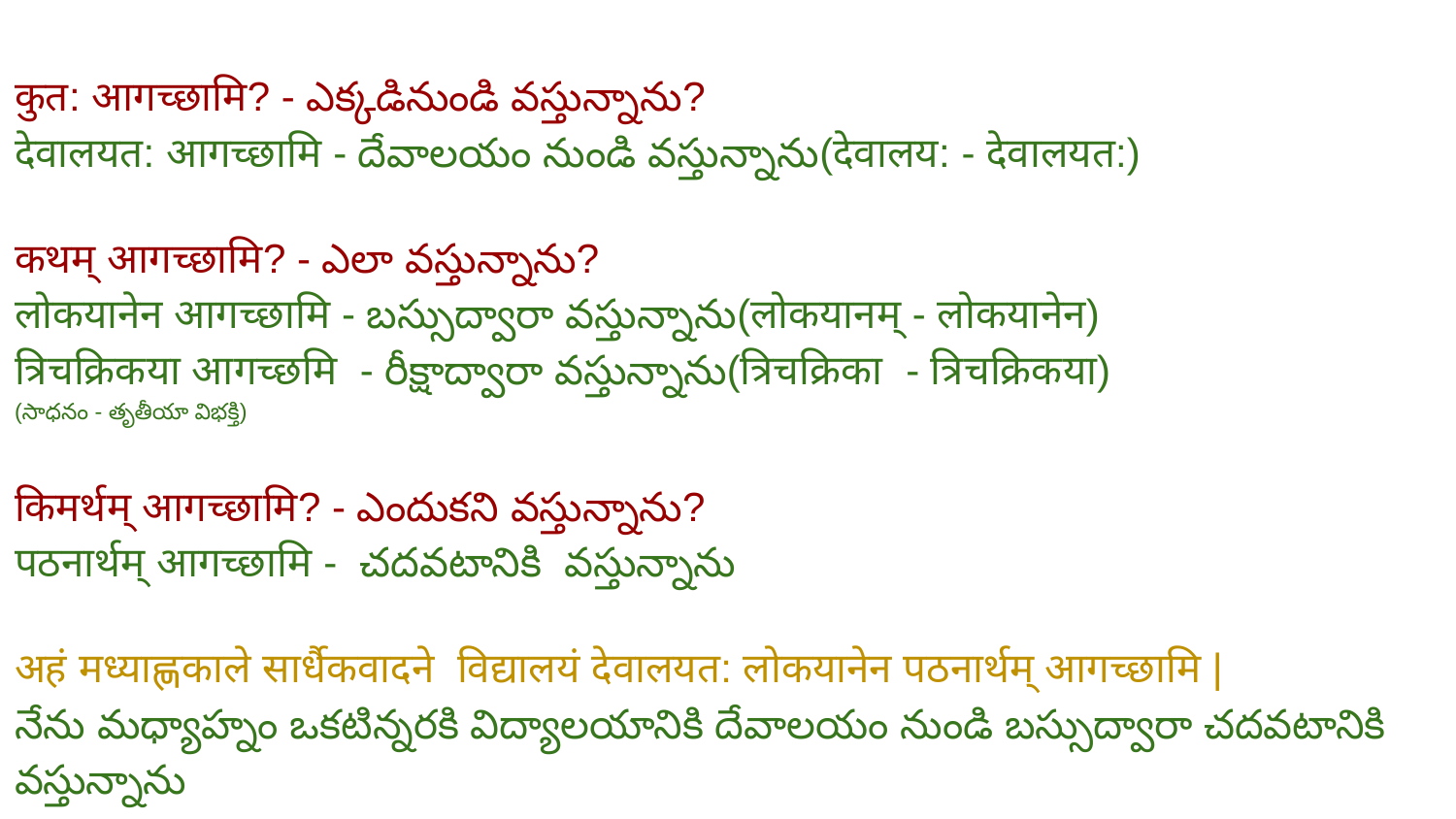

कुत: आगच्छामि? - ఎక్కడినుండి వస్తున్నాను?
देवालयत: आगच्छामि - దేవాలయం నుండి వస్తున్నాను(देवालय: - देवालयत:)

कथम् आगच्छामि? - ఎలా వస్తున్నాను?
लोकयानेन आगच्छामि - బస్సుద్వారా వస్తున్నాను(लोकयानम् - लोकयानेन)
त्रिचक्रिकया आगच्छमि  - రీక్షాద్వారా వస్తున్నాను(त्रिचक्रिका  - त्रिचक्रिकया)
(సాధనం - తృతీయా విభక్తి)

किमर्थम् आगच्छामि? - ఎందుకని వస్తున్నాను?
पठनार्थम् आगच्छामि -  చదవటానికి  వస్తున్నాను

अहं मध्याह्णकाले सार्धैकवादने  विद्यालयं देवालयत: लोकयानेन पठनार्थम् आगच्छामि |
నేను మధ్యాహ్నం ఒకటిన్నరకి విద్యాలయానికి దేవాలయం నుండి బస్సుద్వారా చదవటానికి వస్తున్నాను